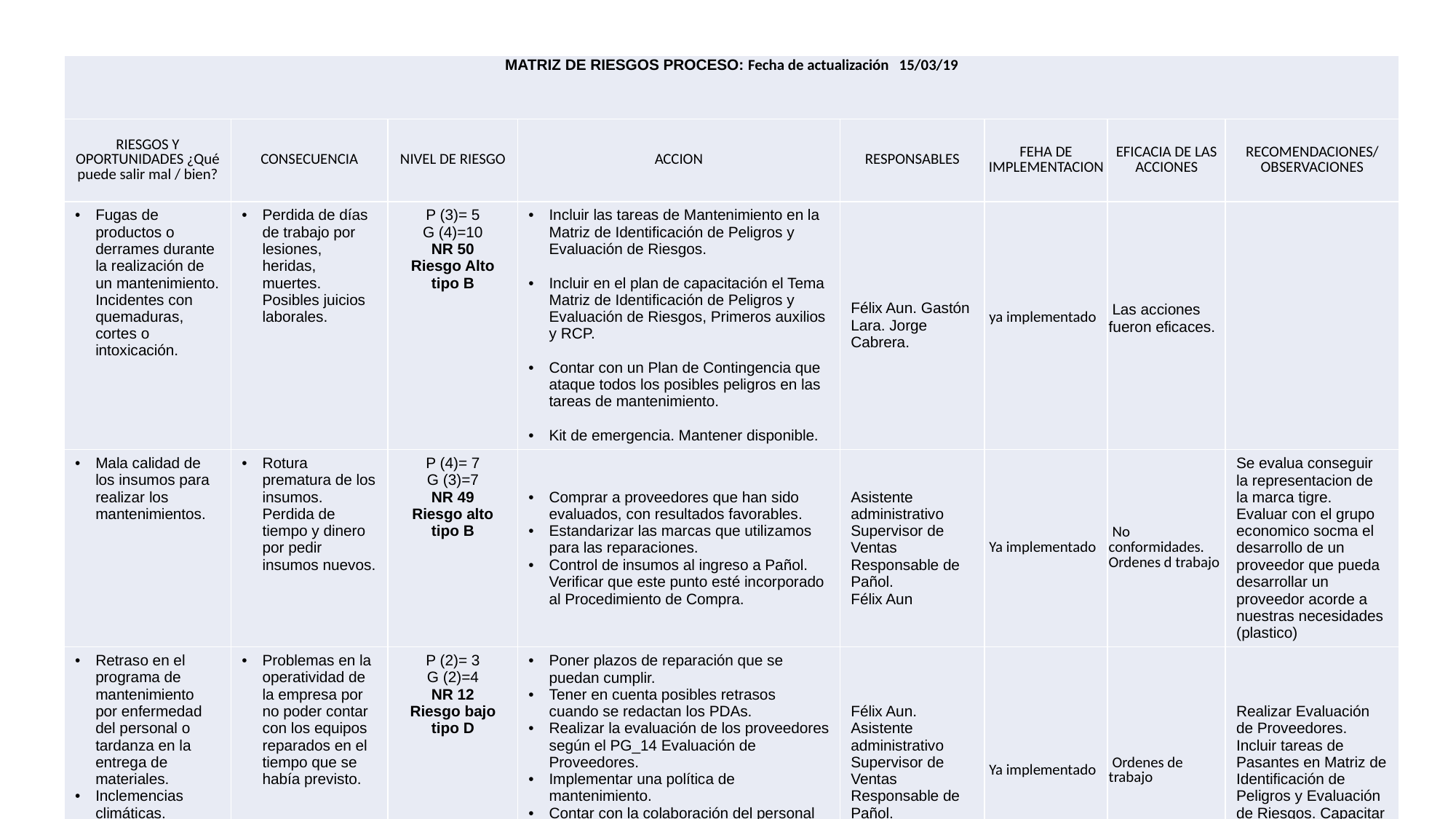

| MATRIZ DE RIESGOS PROCESO: Fecha de actualización 15/03/19 |  |  |  |  |  |  |  |
| --- | --- | --- | --- | --- | --- | --- | --- |
| RIESGOS Y OPORTUNIDADES ¿Qué puede salir mal / bien? | CONSECUENCIA | NIVEL DE RIESGO | ACCION | RESPONSABLES | FEHA DE IMPLEMENTACION | EFICACIA DE LAS ACCIONES | RECOMENDACIONES/ OBSERVACIONES |
| Fugas de productos o derrames durante la realización de un mantenimiento. Incidentes con quemaduras, cortes o intoxicación. | Perdida de días de trabajo por lesiones, heridas, muertes. Posibles juicios laborales. | P (3)= 5 G (4)=10 NR 50 Riesgo Alto tipo B | Incluir las tareas de Mantenimiento en la Matriz de Identificación de Peligros y Evaluación de Riesgos. Incluir en el plan de capacitación el Tema Matriz de Identificación de Peligros y Evaluación de Riesgos, Primeros auxilios y RCP. Contar con un Plan de Contingencia que ataque todos los posibles peligros en las tareas de mantenimiento. Kit de emergencia. Mantener disponible. | Félix Aun. Gastón Lara. Jorge Cabrera. | ya implementado | Las acciones fueron eficaces. |  |
| Mala calidad de los insumos para realizar los mantenimientos. | Rotura prematura de los insumos. Perdida de tiempo y dinero por pedir insumos nuevos. | P (4)= 7 G (3)=7 NR 49 Riesgo alto tipo B | Comprar a proveedores que han sido evaluados, con resultados favorables. Estandarizar las marcas que utilizamos para las reparaciones. Control de insumos al ingreso a Pañol. Verificar que este punto esté incorporado al Procedimiento de Compra. | Asistente administrativo Supervisor de Ventas Responsable de Pañol. Félix Aun | Ya implementado | No conformidades. Ordenes d trabajo | Se evalua conseguir la representacion de la marca tigre. Evaluar con el grupo economico socma el desarrollo de un proveedor que pueda desarrollar un proveedor acorde a nuestras necesidades (plastico) |
| Retraso en el programa de mantenimiento por enfermedad del personal o tardanza en la entrega de materiales. Inclemencias climáticas. | Problemas en la operatividad de la empresa por no poder contar con los equipos reparados en el tiempo que se había previsto. | P (2)= 3 G (2)=4 NR 12 Riesgo bajo tipo D | Poner plazos de reparación que se puedan cumplir. Tener en cuenta posibles retrasos cuando se redactan los PDAs. Realizar la evaluación de los proveedores según el PG\_14 Evaluación de Proveedores. Implementar una política de mantenimiento. Contar con la colaboración del personal en pasantías, bajo supervisión de personal de la organización para la realización de tareas de apoyo. | Félix Aun. Asistente administrativo Supervisor de Ventas Responsable de Pañol. Gastón Lara. | Ya implementado | Ordenes de trabajo | Realizar Evaluación de Proveedores. Incluir tareas de Pasantes en Matriz de Identificación de Peligros y Evaluación de Riesgos. Capacitar al personal pasante. |
| Problemas económicos pueden retrasar las compras para cumplir el plan de mantenimiento. | Problemas en la operatividad de la empresa por no poder contar con los equipos reparados en el tiempo que se había previsto. | P (2)= 3 G (3)=7 NR 21 Riesgo aceptable tipo C | Realizar reparaciones sobre la marcha atacando los problemas mas graves que puedan llegar a afectar el servicio. Elaborar un listado de productos críticos para mantenimiento. Poner plazos de reparación que se puedan cumplir. Tener en cuenta posibles retrasos cuando se redactan los PDAs. | Félix Aun. Fernando Aun | Ya implementado | Stock del pañol |  |
| Falta de personal para mantenimiento de vehículos por estar asignados a otras tareas. | Retrasos en las tareas de mantenimiento evitan que la empresa mantenga sus equipos en condiciones optimas. Posibles reclamos del cliente. | P (2)= 3 G (3)=7 NR 21 Riesgo aceptable tipo C | Definir prioridades de mantenimiento para reasignar nuestros recursos humanos. Especificar la prioridad dentro de la orden de trabajo para que el personal de mantenimiento pueda terminar primero los trabajos mas urgentes. | Félix Aun. | Ya implementado | Ordenes de trabajo |  |
| No disponer de los vehículos para Mantenimiento por no contar con unidades de back up. | Retrasos en las tareas de mantenimiento evitan que la empresa mantenga sus equipos en condiciones optimas. Posibles reclamos del cliente. | P (4)= 7 G (3)=7 NR 49 Riesgo alto tipo B | Mantener una comunicación fluida y efectiva con sector de Logistica a fin de optimizar tiempos de reparación y regreso a las actividades. Realizar reparaciones sobre la marcha atacando los problemas mas graves que puedan llegar a afectar el servicio. Preparar un equipo con las mismas características que nos permita poder hacer mantenimiento al vehículo afectado. | Félix Aun. Dante Lara. | Ya implementado | Ordenes de Trabajo | Evaluar la posibilidad de incorporar nuevas unidades mediante una ayuda financiera |